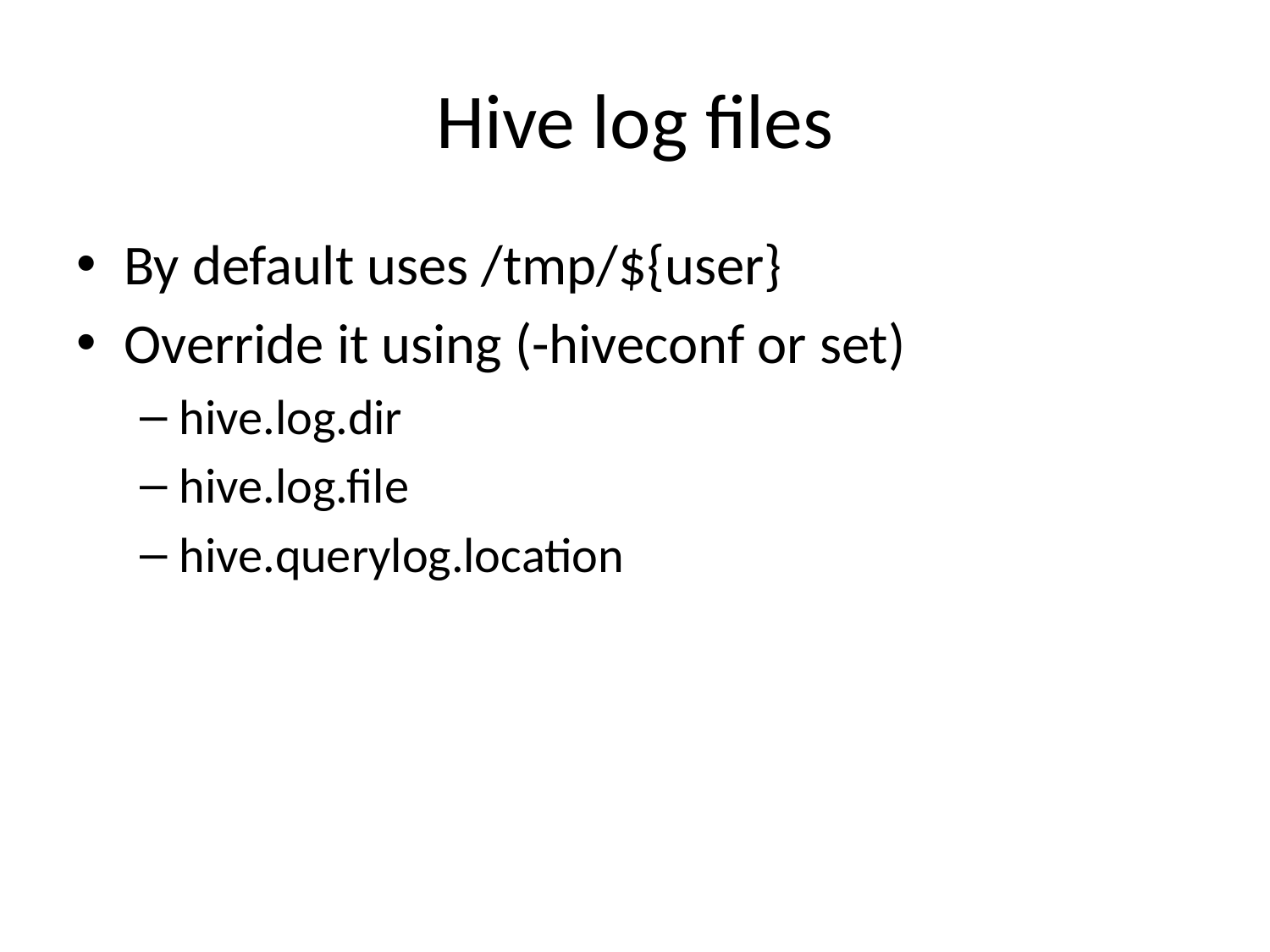

# Hive log files
By default uses /tmp/${user}
Override it using (-hiveconf or set)
hive.log.dir
hive.log.file
hive.querylog.location